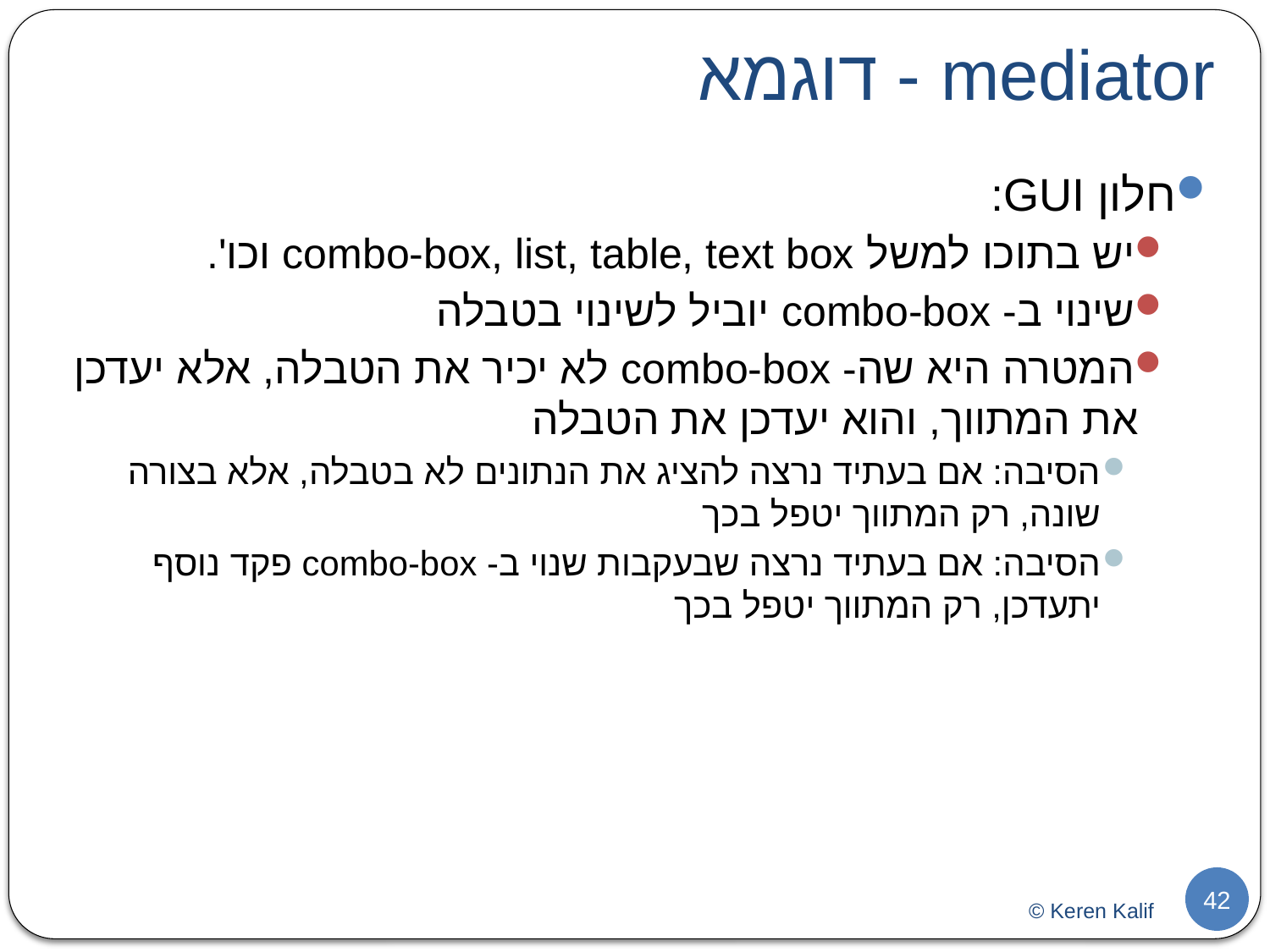

# mediator - דוגמא
חלון GUI:
יש בתוכו למשל combo-box, list, table, text box וכו'.
שינוי ב- combo-box יוביל לשינוי בטבלה
המטרה היא שה- combo-box לא יכיר את הטבלה, אלא יעדכן את המתווך, והוא יעדכן את הטבלה
הסיבה: אם בעתיד נרצה להציג את הנתונים לא בטבלה, אלא בצורה שונה, רק המתווך יטפל בכך
הסיבה: אם בעתיד נרצה שבעקבות שנוי ב- combo-box פקד נוסף יתעדכן, רק המתווך יטפל בכך
42
© Keren Kalif